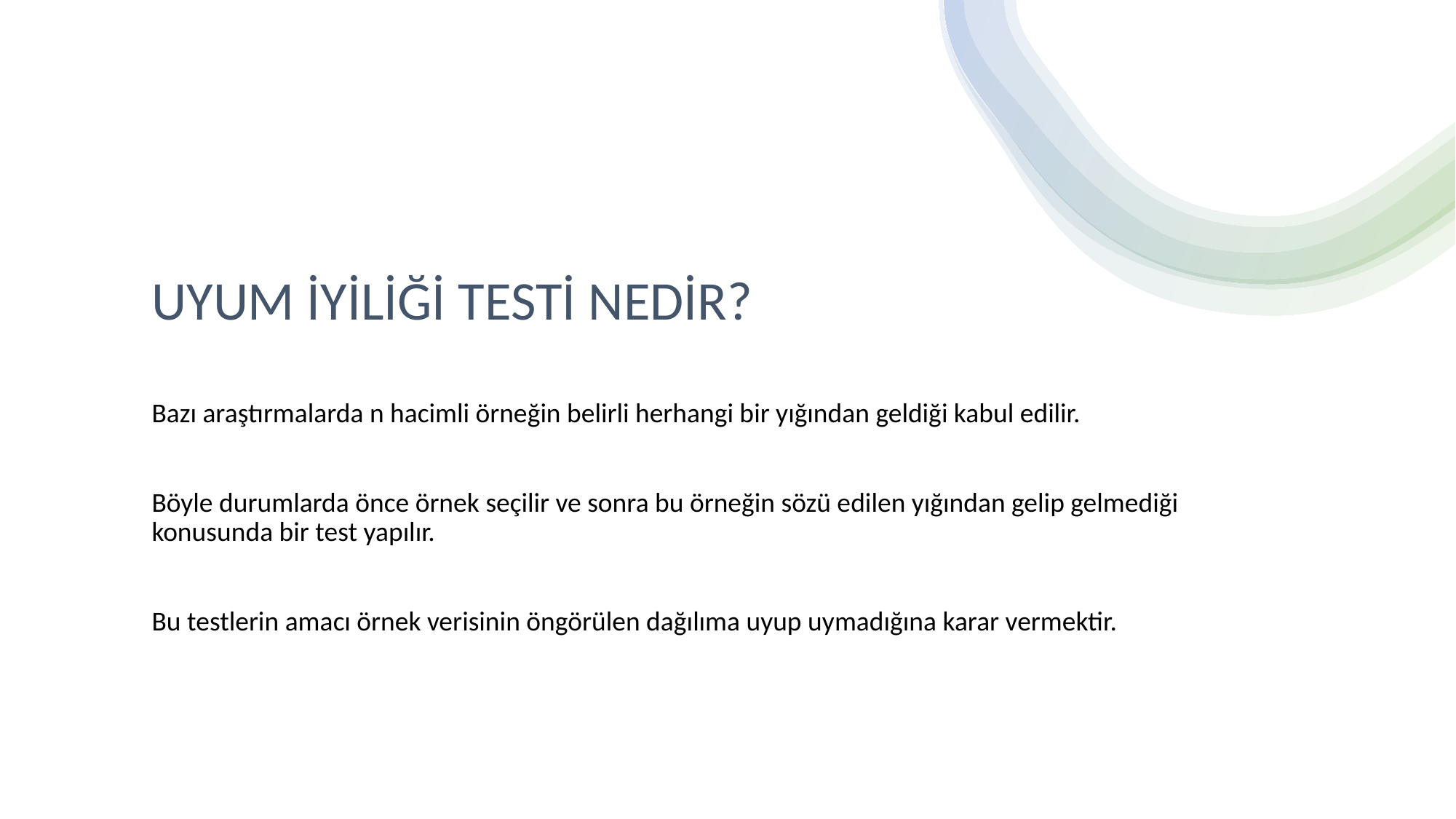

# UYUM İYİLİĞİ TESTİ NEDİR?
Bazı araştırmalarda n hacimli örneğin belirli herhangi bir yığından geldiği kabul edilir.

Böyle durumlarda önce örnek seçilir ve sonra bu örneğin sözü edilen yığından gelip gelmediği konusunda bir test yapılır.

Bu testlerin amacı örnek verisinin öngörülen dağılıma uyup uymadığına karar vermektir.

2